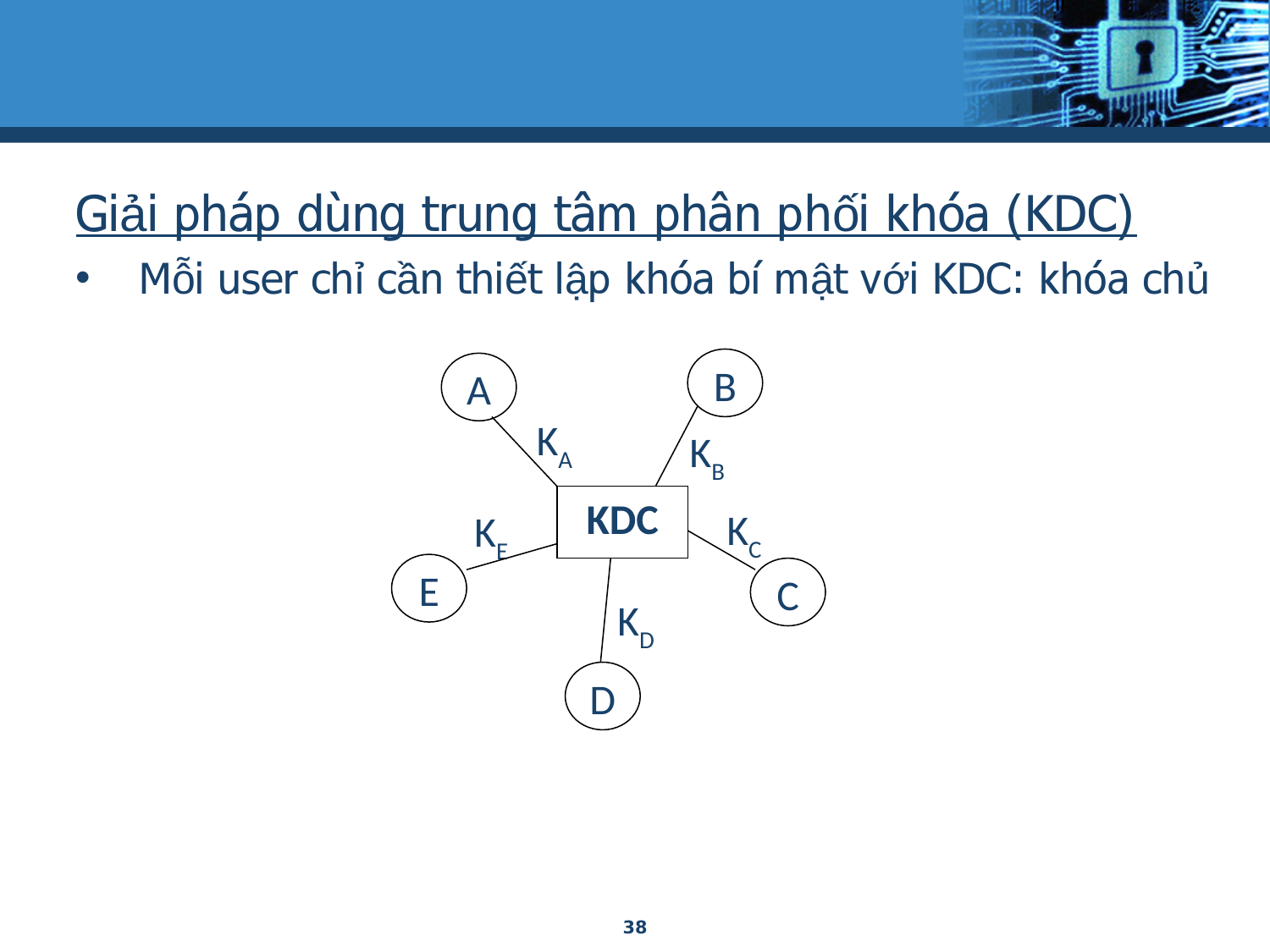

Giải pháp dùng trung tâm phân phối khóa (KDC)
Mỗi user chỉ cần thiết lập khóa bí mật với KDC: khóa chủ

B
A
KA
KB
KDC
KC
KE
E
C
KD
D
38